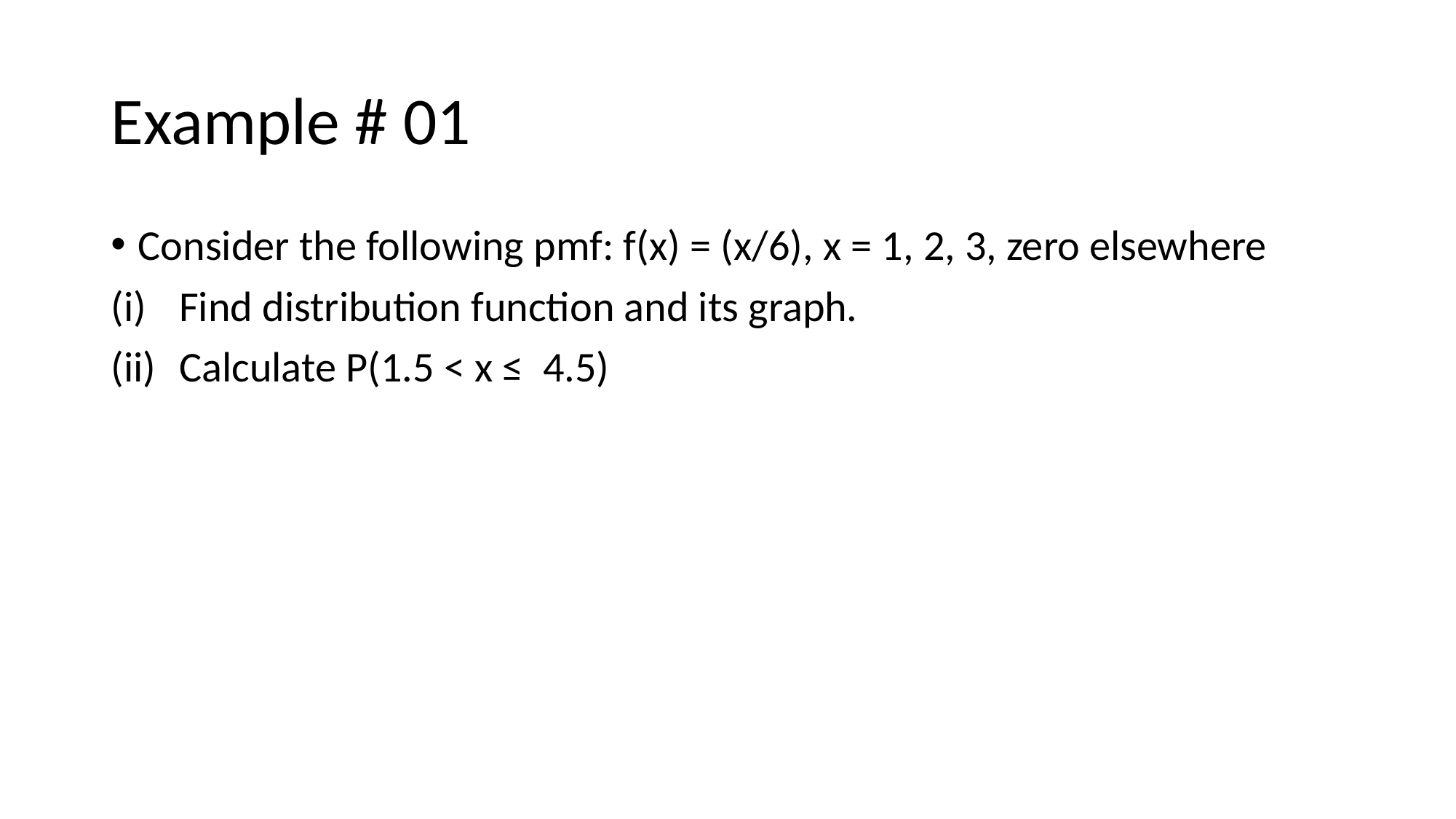

# Example # 01
Consider the following pmf: f(x) = (x/6), x = 1, 2, 3, zero elsewhere
Find distribution function and its graph.
Calculate P(1.5 < x ≤  4.5)